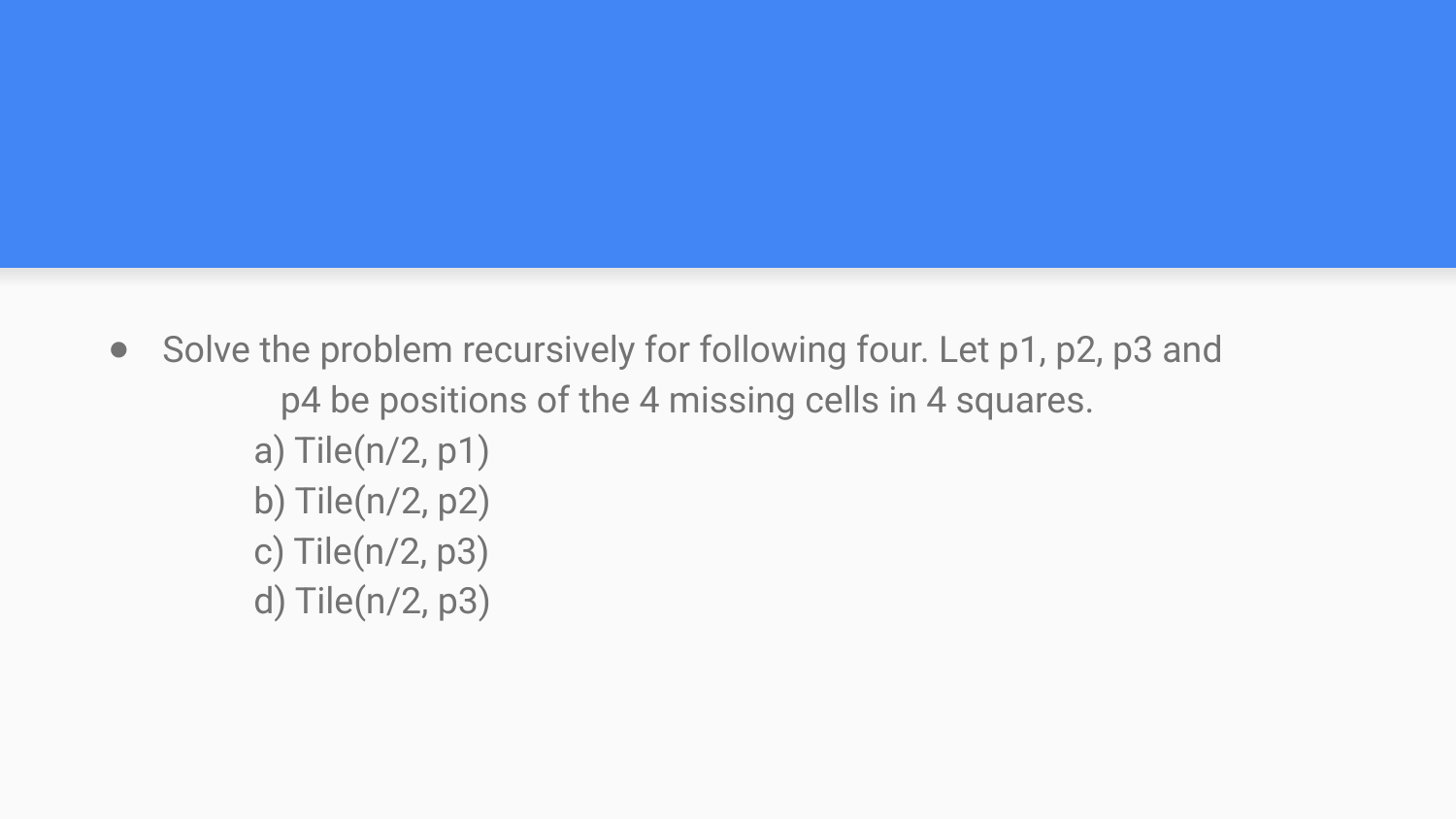

#
Solve the problem recursively for following four. Let p1, p2, p3 and
	   p4 be positions of the 4 missing cells in 4 squares.
	a) Tile(n/2, p1)
 	b) Tile(n/2, p2)
	c) Tile(n/2, p3)
	d) Tile(n/2, p3)